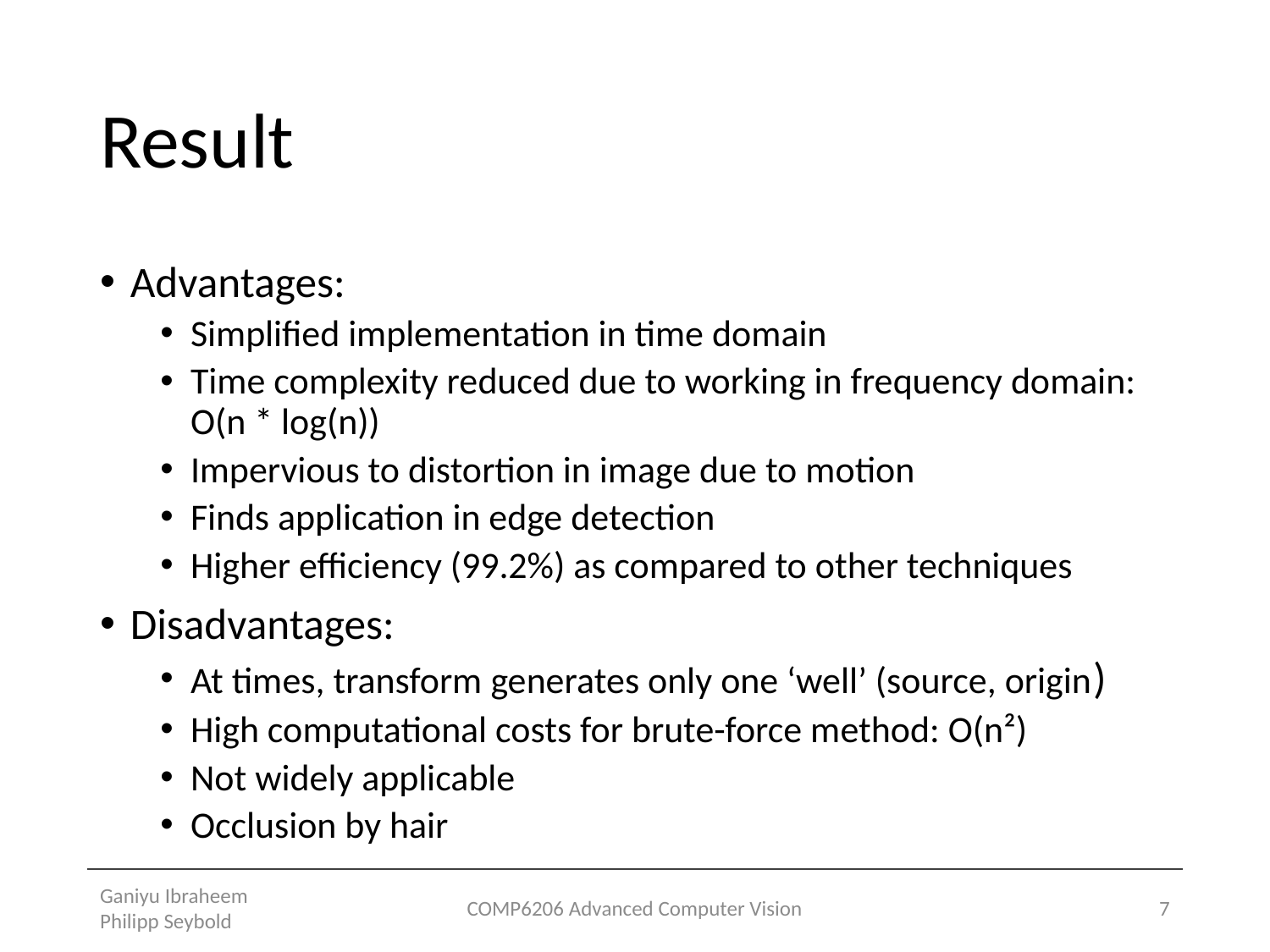

# Result
Advantages:
Simplified implementation in time domain
Time complexity reduced due to working in frequency domain: O(n * log(n))
Impervious to distortion in image due to motion
Finds application in edge detection
Higher efficiency (99.2%) as compared to other techniques
Disadvantages:
At times, transform generates only one ‘well’ (source, origin)
High computational costs for brute-force method: O(n²)
Not widely applicable
Occlusion by hair

Ganiyu Ibraheem  Philipp Seybold
COMP6206 Advanced Computer Vision
7